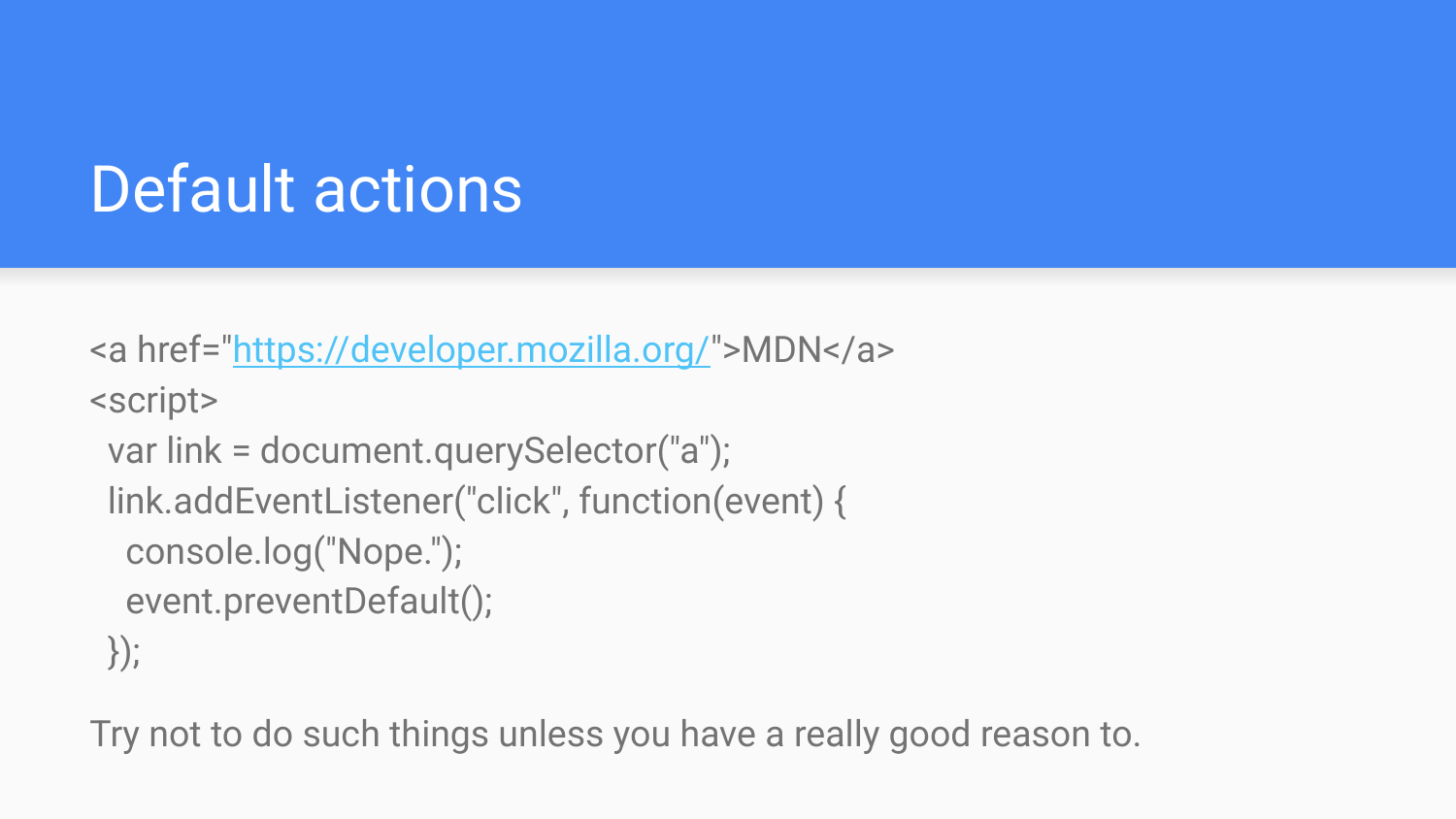

# Default actions
<a href="https://developer.mozilla.org/">MDN</a>
<script>
  var link = document.querySelector("a");
  link.addEventListener("click", function(event) {
    console.log("Nope.");
    event.preventDefault();
  });
Try not to do such things unless you have a really good reason to.